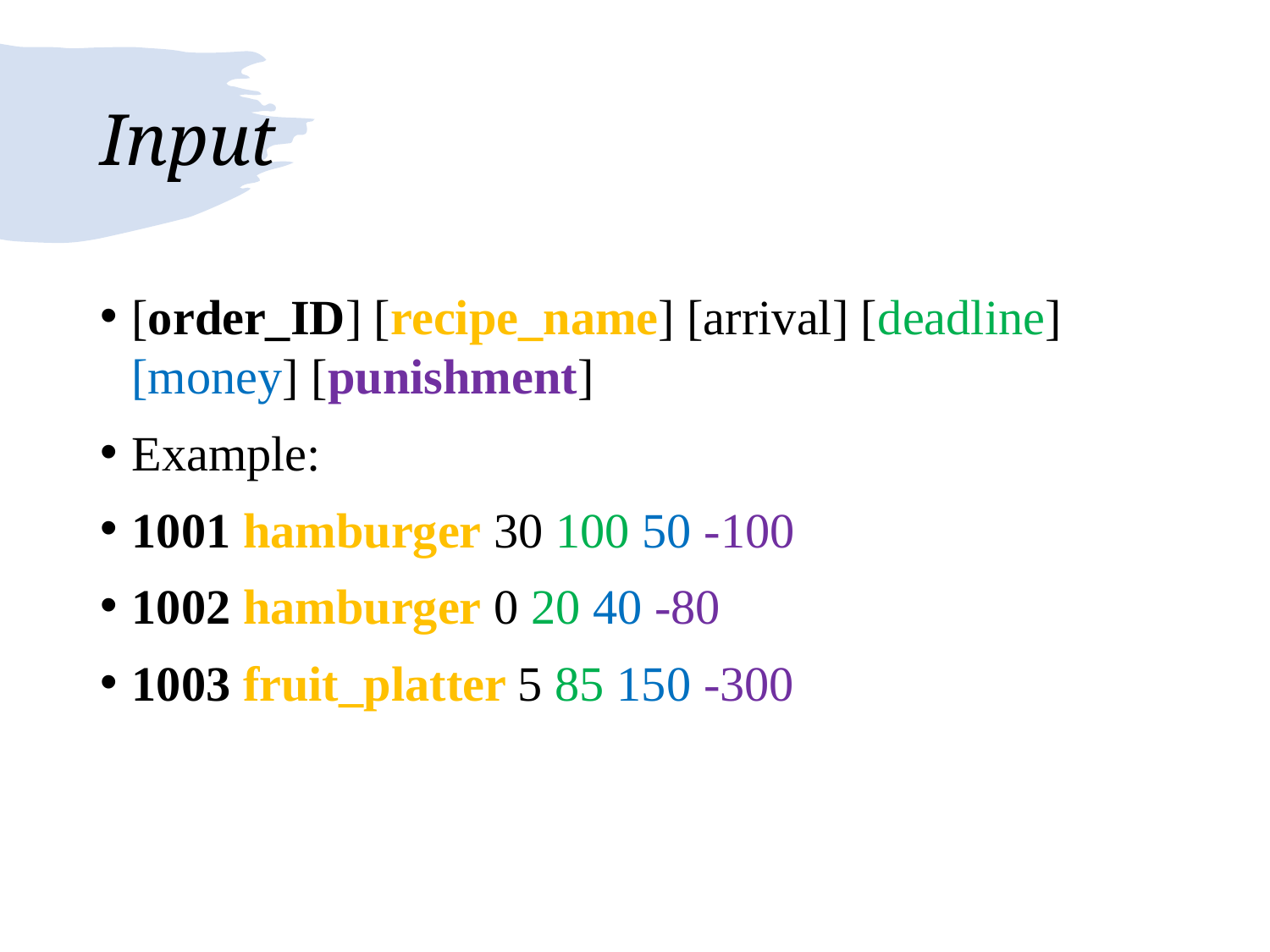

# Input
[order_ID] [recipe_name] [arrival] [deadline] [money] [punishment]
Example:
1001 hamburger 30 100 50 -100
1002 hamburger 0 20 40 -80
1003 fruit_platter 5 85 150 -300